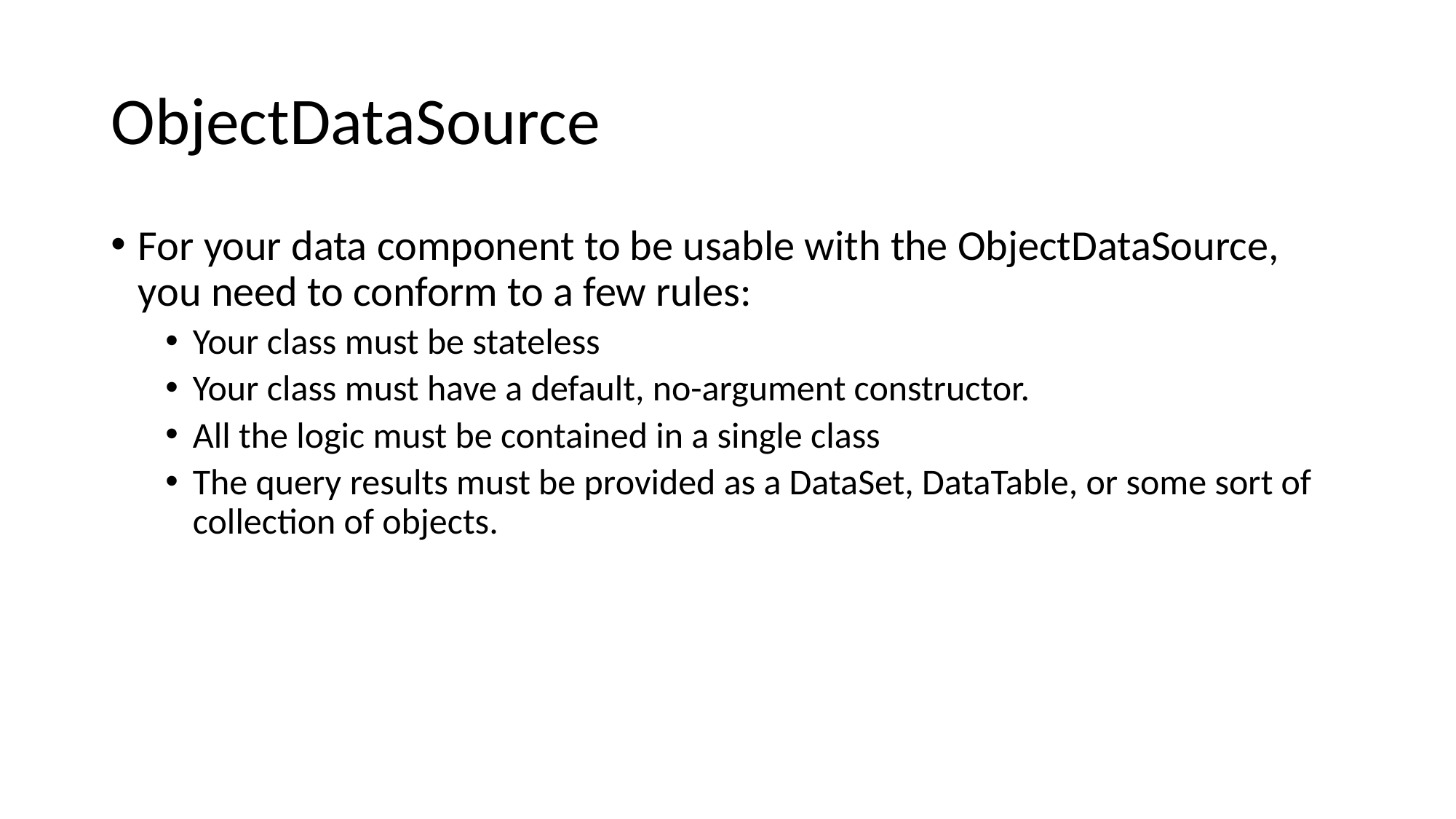

# ObjectDataSource
For your data component to be usable with the ObjectDataSource, you need to conform to a few rules:
Your class must be stateless
Your class must have a default, no-argument constructor.
All the logic must be contained in a single class
The query results must be provided as a DataSet, DataTable, or some sort of collection of objects.